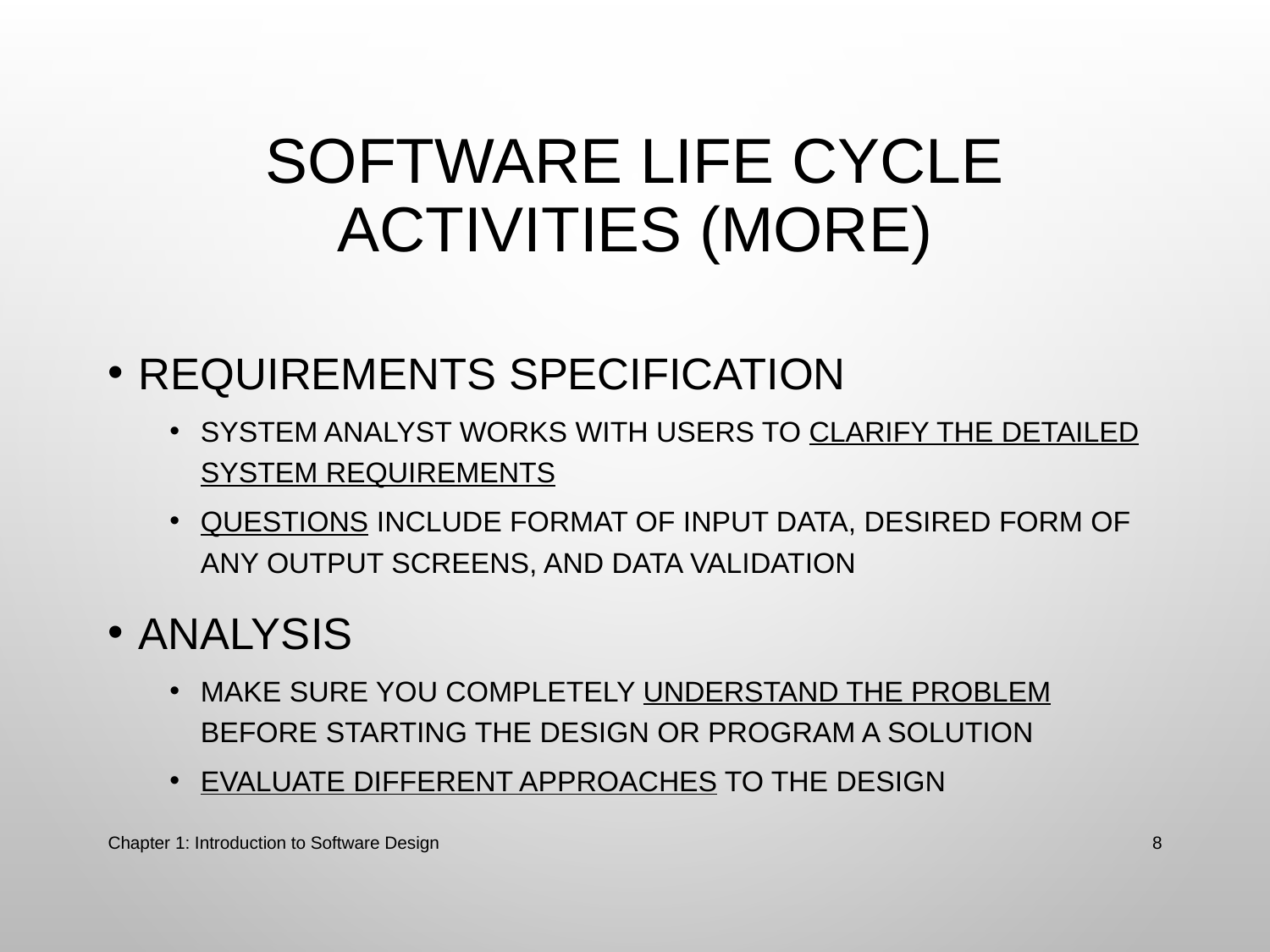

# Software Life Cycle Activities (more)
Requirements Specification
System analyst works with users to clarify the detailed system requirements
Questions include format of input data, desired form of any output screens, and data validation
Analysis
Make sure you completely understand the problem before starting the design or program a solution
Evaluate different approaches to the design
Chapter 1: Introduction to Software Design
8